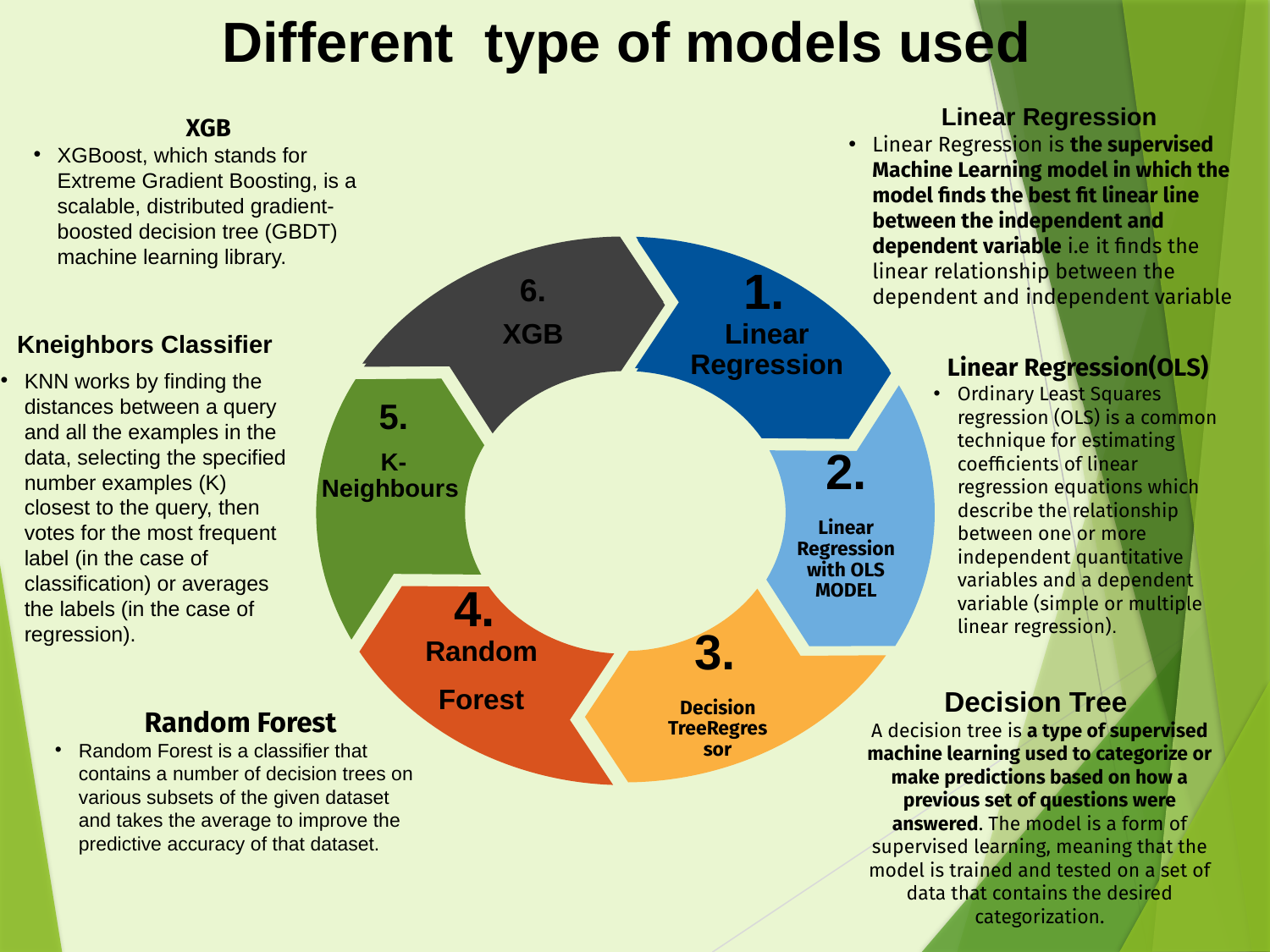

Different  type of models used
 Linear Regression
Linear Regression is the supervised Machine Learning model in which the model finds the best fit linear line between the independent and dependent variable i.e it finds the linear relationship between the dependent and independent variable
XGB
XGBoost, which stands for Extreme Gradient Boosting, is a scalable, distributed gradient-boosted decision tree (GBDT) machine learning library.

6.
XGB

6.
XGB

1.
Linear Regression

1.
Linear Regression

Kneighbors Classifier
KNN works by finding the distances between a query and all the examples in the data, selecting the specified number examples (K) closest to the query, then votes for the most frequent label (in the case of classification) or averages the labels (in the case of regression).
Linear Regression(OLS)
Ordinary Least Squares regression (OLS) is a common technique for estimating coefficients of linear regression equations which describe the relationship between one or more independent quantitative variables and a dependent variable (simple or multiple linear regression).

5.
K-Neighbours

2.
Linear Regression with OLS MODEL

4.
Random
Forest

3.
Decision TreeRegressor

Decision Tree
A decision tree is a type of supervised machine learning used to categorize or make predictions based on how a previous set of questions were answered. The model is a form of supervised learning, meaning that the model is trained and tested on a set of data that contains the desired categorization.
Random Forest
Random Forest is a classifier that contains a number of decision trees on various subsets of the given dataset and takes the average to improve the predictive accuracy of that dataset.